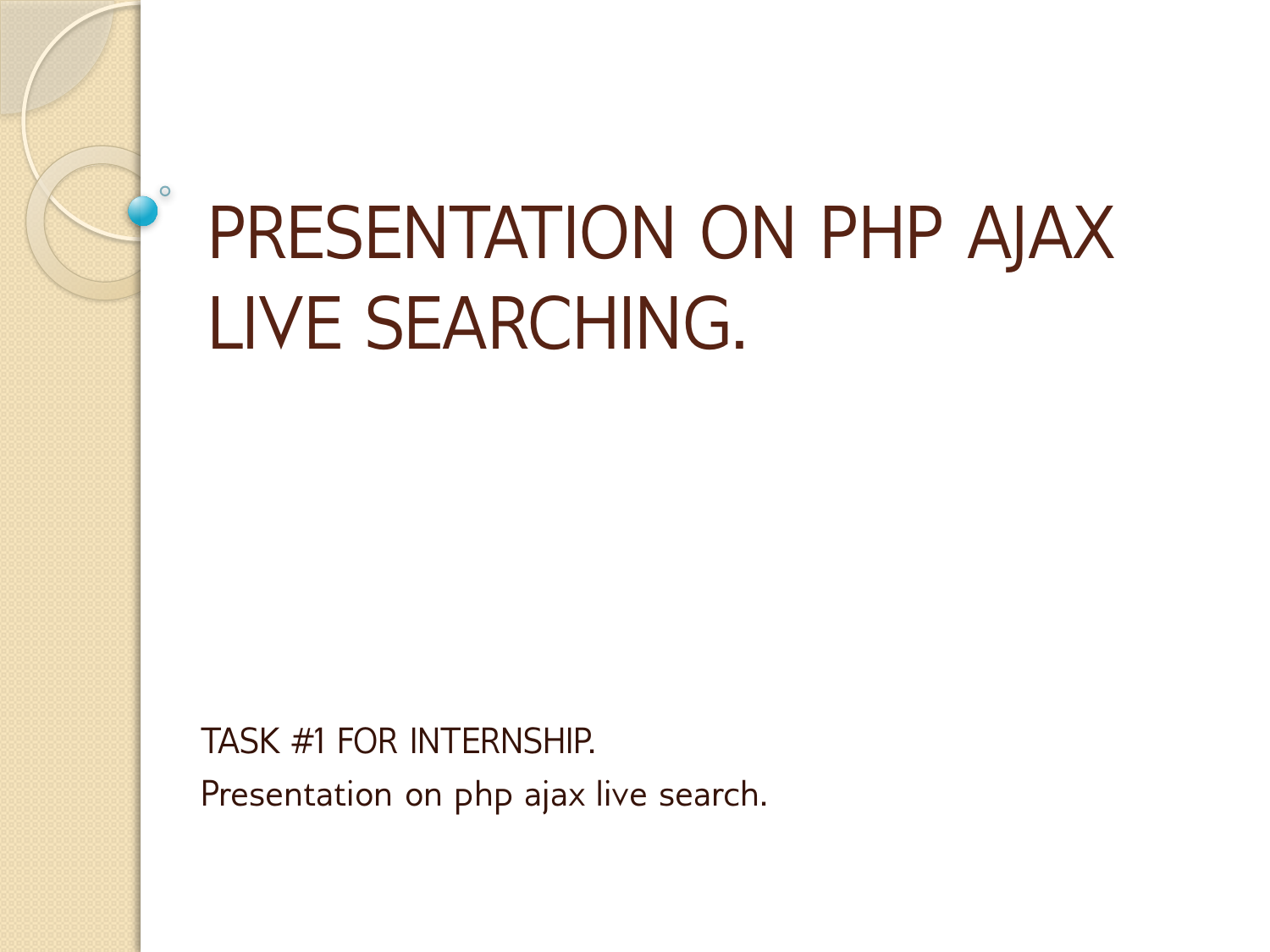

# PRESENTATION ON PHP AJAX LIVE SEARCHING.
TASK #1 FOR INTERNSHIP.
Presentation on php ajax live search.